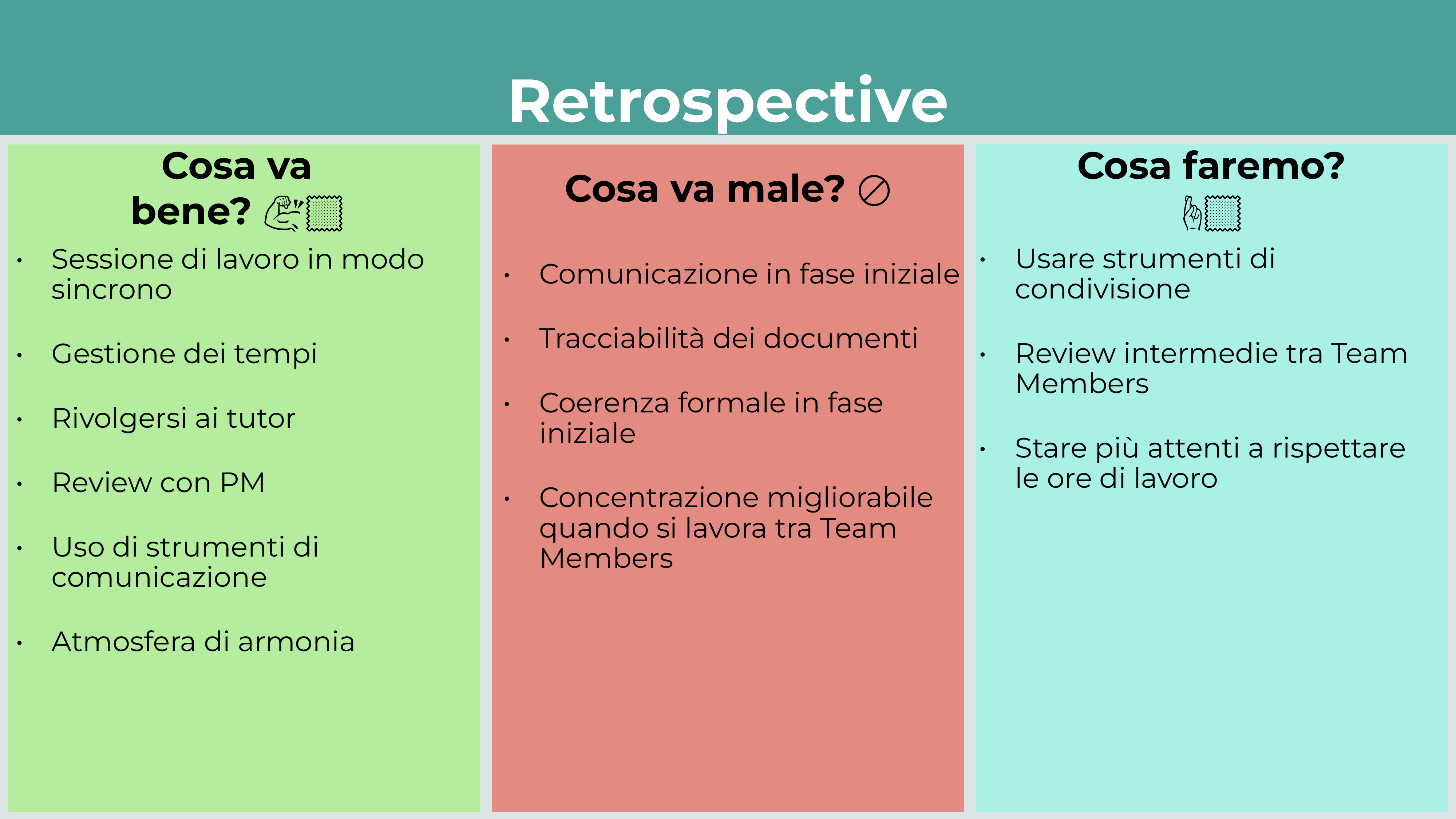

Retrospective

Cosa va bene? 💪🏻
Cosa va male? 🚫
Cosa faremo?🤞🏻
Comunicazione in fase iniziale
Tracciabilità dei documenti
Coerenza formale in fase iniziale
Concentrazione migliorabile quando si lavora tra Team Members
Usare strumenti di condivisione
Review intermedie tra Team Members
Stare più attenti a rispettare le ore di lavoro
Sessione di lavoro in modo sincrono
Gestione dei tempi
Rivolgersi ai tutor
Review con PM
Uso di strumenti di comunicazione
Atmosfera di armonia